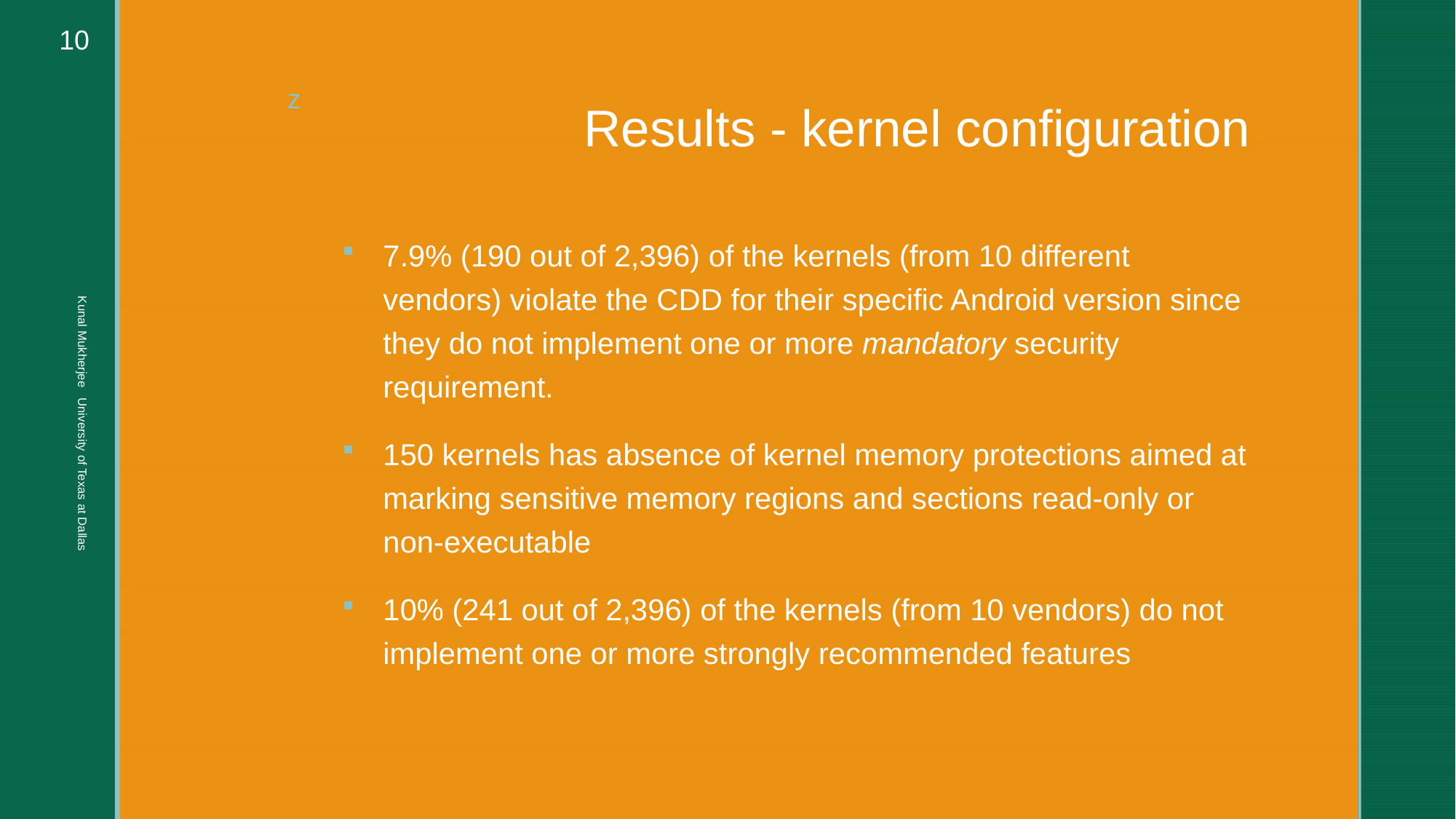

10
# Results - kernel configuration
7.9% (190 out of 2,396) of the kernels (from 10 different vendors) violate the CDD for their specific Android version since they do not implement one or more mandatory security requirement.
150 kernels has absence of kernel memory protections aimed at marking sensitive memory regions and sections read-only or non-executable
10% (241 out of 2,396) of the kernels (from 10 vendors) do not implement one or more strongly recommended features

Kunal Mukherjee   University of Texas at Dallas